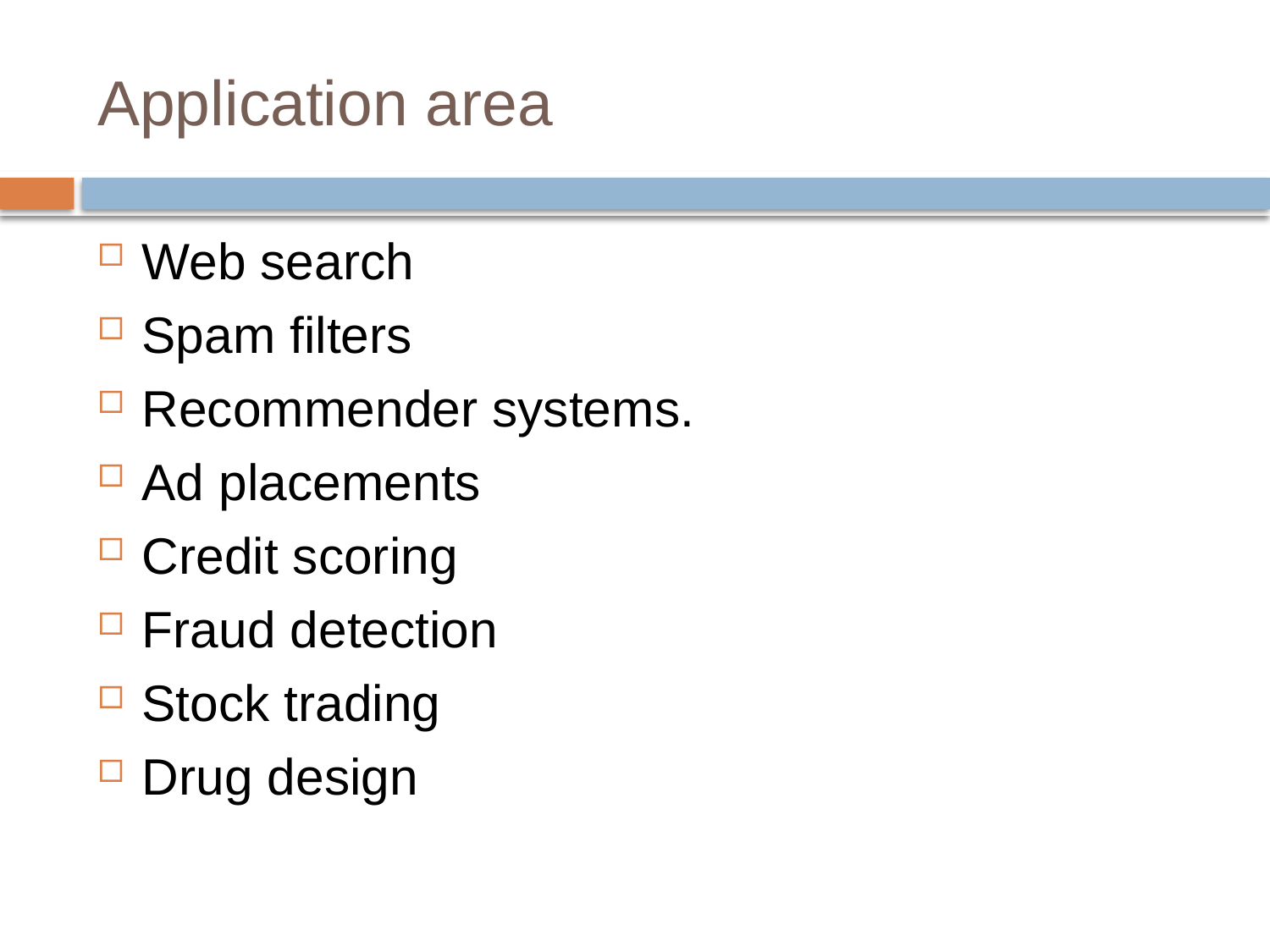

# Application area
Web search
Spam filters
Recommender systems.
Ad placements
Credit scoring
Fraud detection
Stock trading
Drug design